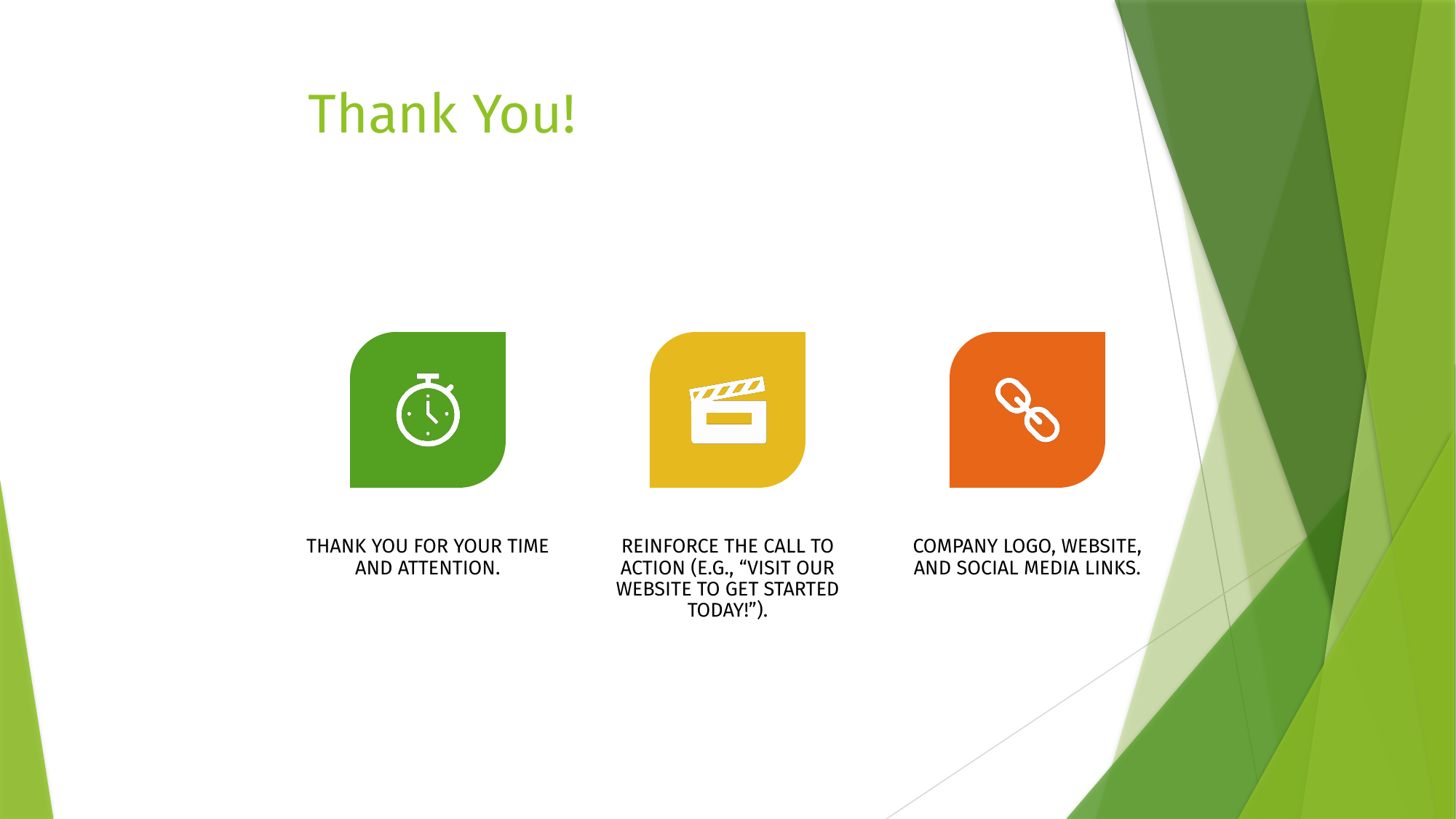

# Thank You!
Thank you for your time and attention.
Reinforce the call to action (e.g., “Visit our website to get started today!”).
Company logo, website, and social media links.